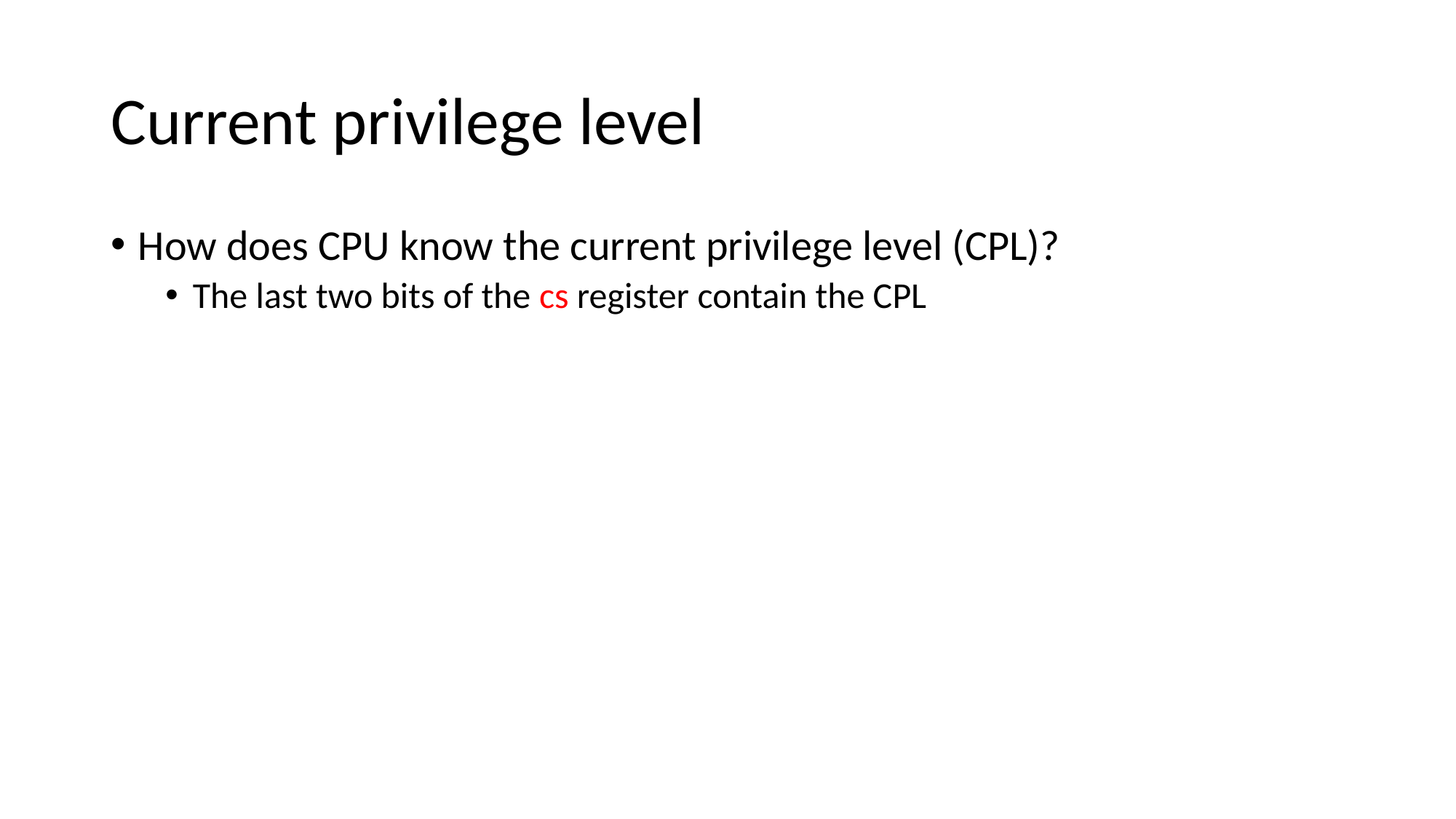

# Current privilege level
How does CPU know the current privilege level (CPL)?
The last two bits of the cs register contain the CPL